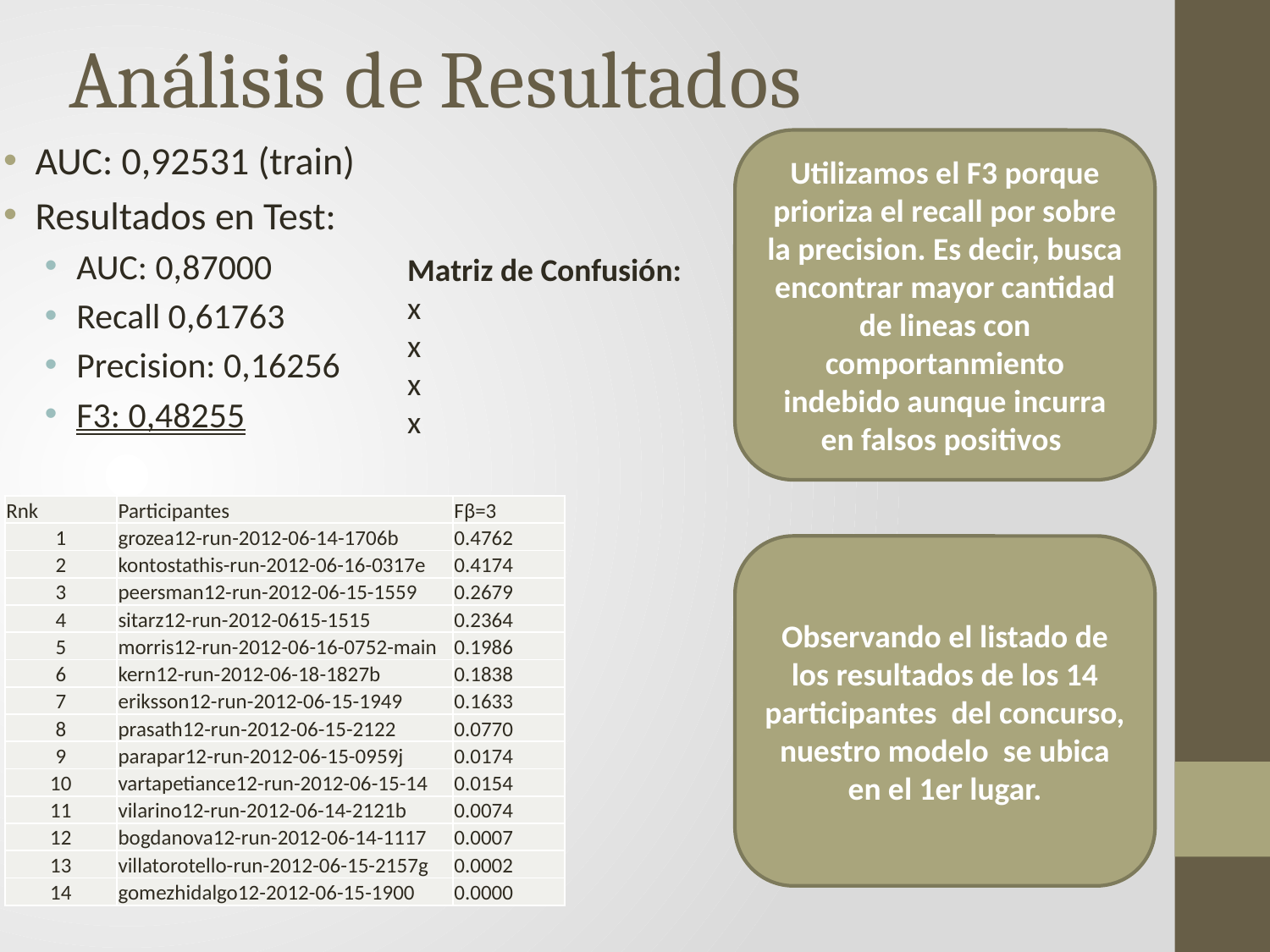

# Análisis de Resultados
AUC: 0,92531 (train)
Resultados en Test:
AUC: 0,87000
Recall 0,61763
Precision: 0,16256
F3: 0,48255

Utilizamos el F3 porque prioriza el recall por sobre la precision. Es decir, busca encontrar mayor cantidad de lineas con comportanmiento indebido aunque incurra en falsos positivos
Matriz de Confusión:
x
x
x
x
| Rnk | Participantes | Fβ=3 |
| --- | --- | --- |
| 1 | grozea12-run-2012-06-14-1706b | 0.4762 |
| 2 | kontostathis-run-2012-06-16-0317e | 0.4174 |
| 3 | peersman12-run-2012-06-15-1559 | 0.2679 |
| 4 | sitarz12-run-2012-0615-1515 | 0.2364 |
| 5 | morris12-run-2012-06-16-0752-main | 0.1986 |
| 6 | kern12-run-2012-06-18-1827b | 0.1838 |
| 7 | eriksson12-run-2012-06-15-1949 | 0.1633 |
| 8 | prasath12-run-2012-06-15-2122 | 0.0770 |
| 9 | parapar12-run-2012-06-15-0959j | 0.0174 |
| 10 | vartapetiance12-run-2012-06-15-14 | 0.0154 |
| 11 | vilarino12-run-2012-06-14-2121b | 0.0074 |
| 12 | bogdanova12-run-2012-06-14-1117 | 0.0007 |
| 13 | villatorotello-run-2012-06-15-2157g | 0.0002 |
| 14 | gomezhidalgo12-2012-06-15-1900 | 0.0000 |
Observando el listado de los resultados de los 14 participantes  del concurso, nuestro modelo  se ubica en el 1er lugar.